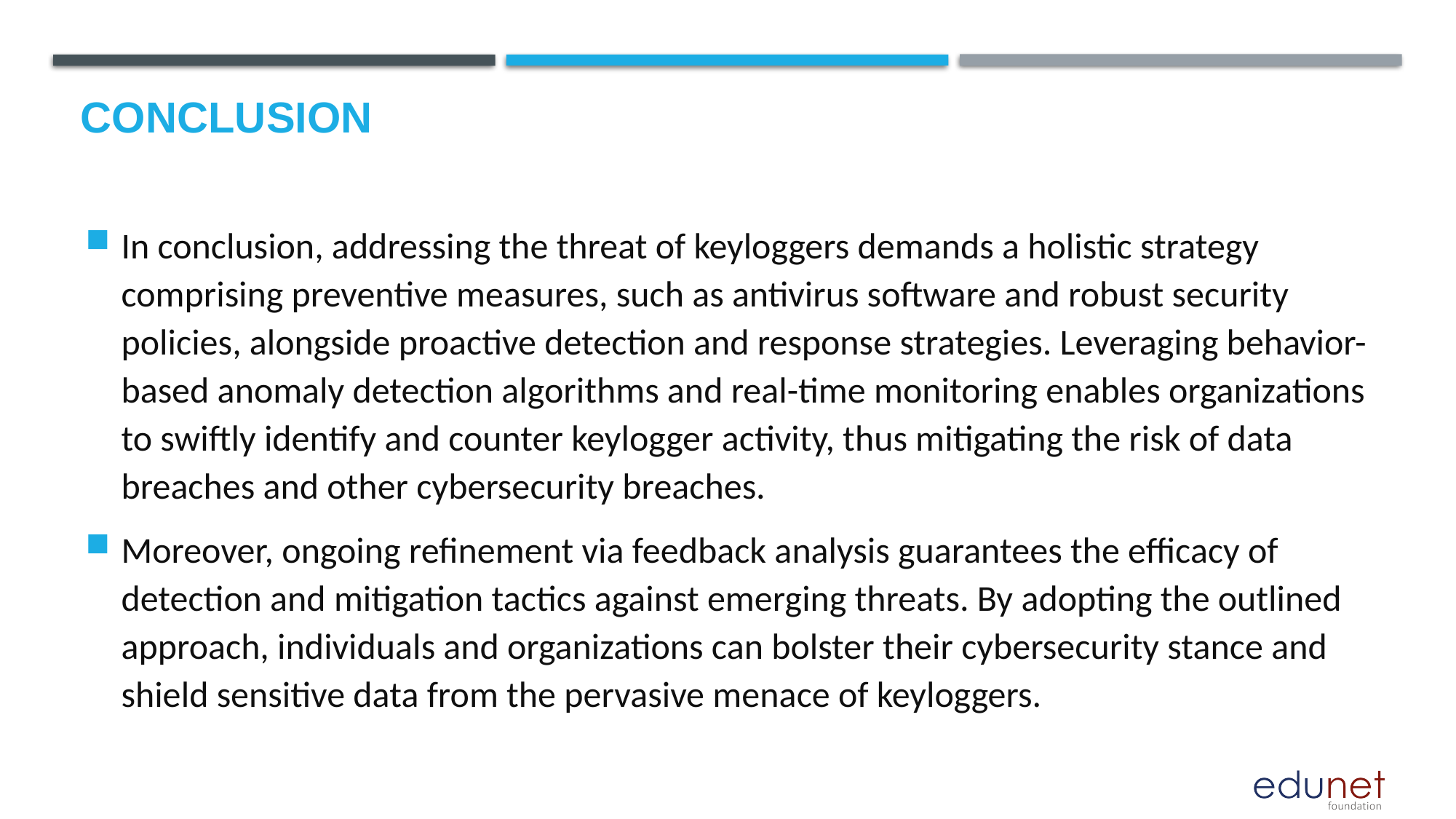

# Conclusion
In conclusion, addressing the threat of keyloggers demands a holistic strategy comprising preventive measures, such as antivirus software and robust security policies, alongside proactive detection and response strategies. Leveraging behavior-based anomaly detection algorithms and real-time monitoring enables organizations to swiftly identify and counter keylogger activity, thus mitigating the risk of data breaches and other cybersecurity breaches.
Moreover, ongoing refinement via feedback analysis guarantees the efficacy of detection and mitigation tactics against emerging threats. By adopting the outlined approach, individuals and organizations can bolster their cybersecurity stance and shield sensitive data from the pervasive menace of keyloggers.